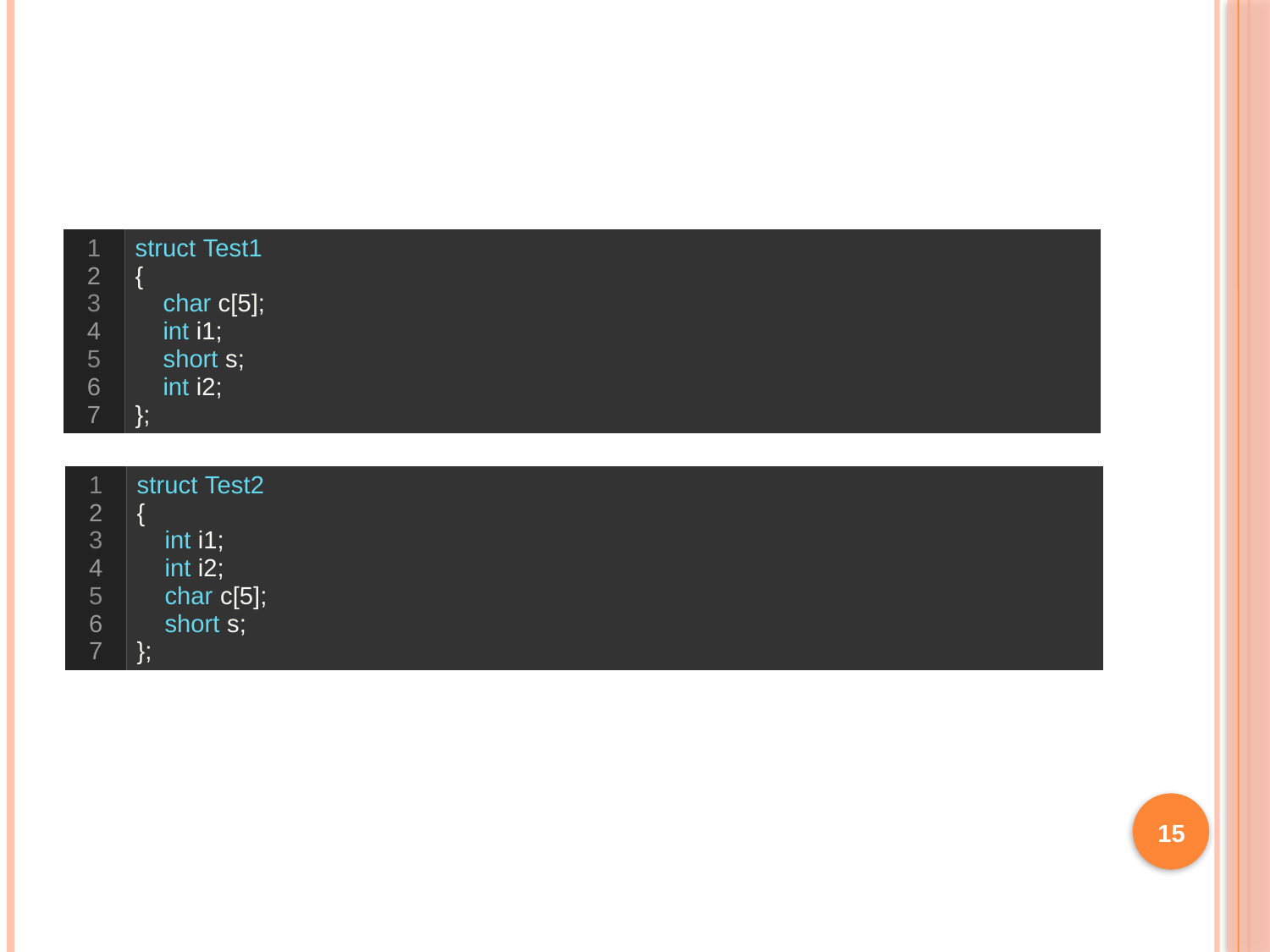

#
| 1 2 3 4 5 6 7 | struct Test1 {     char c[5]; int i1;     short s;     int i2; }; |
| --- | --- |
| 1 2 3 4 5 6 7 | struct Test2 { int i1;     int i2; char c[5];     short s; }; |
| --- | --- |
15